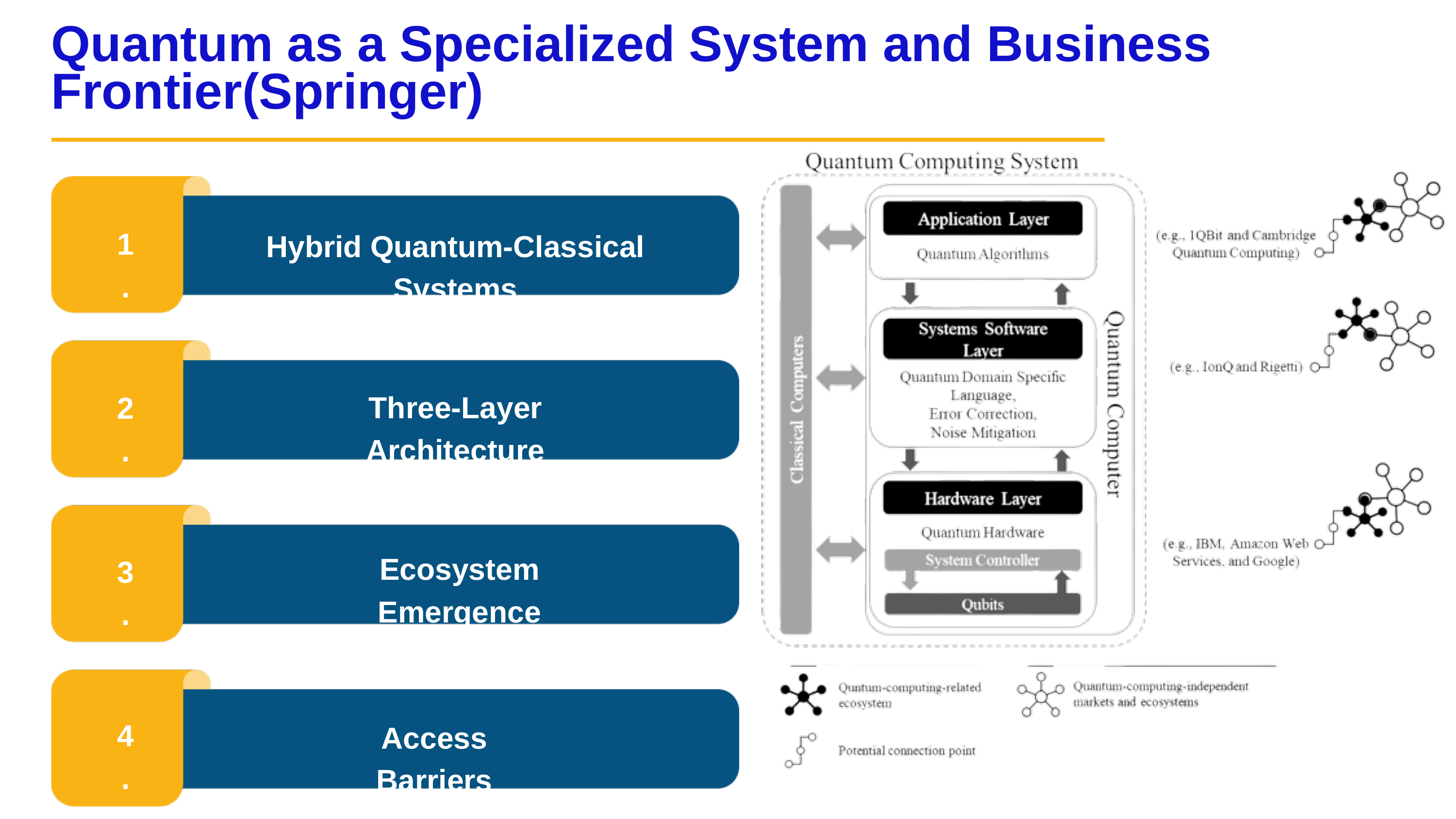

Quantum as a Specialized System and Business Frontier(Springer)

Hybrid Quantum-Classical Systems

Three-Layer Architecture

Ecosystem Emergence

Access Barriers

1.
2.
3.
4.